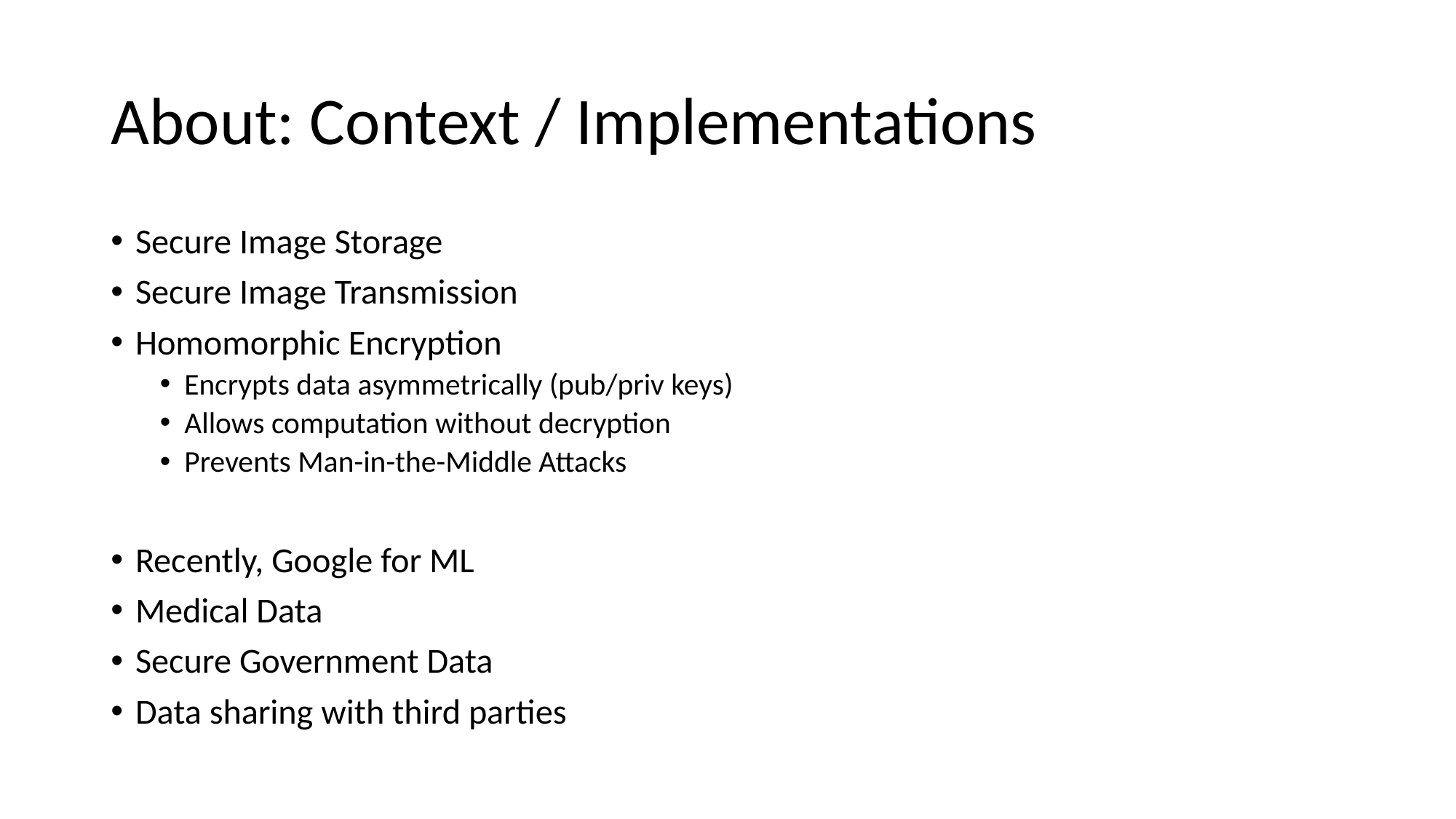

# About: Context / Implementations
Secure Image Storage
Secure Image Transmission
Homomorphic Encryption
Encrypts data asymmetrically (pub/priv keys)
Allows computation without decryption
Prevents Man-in-the-Middle Attacks

Recently, Google for ML
Medical Data
Secure Government Data
Data sharing with third parties